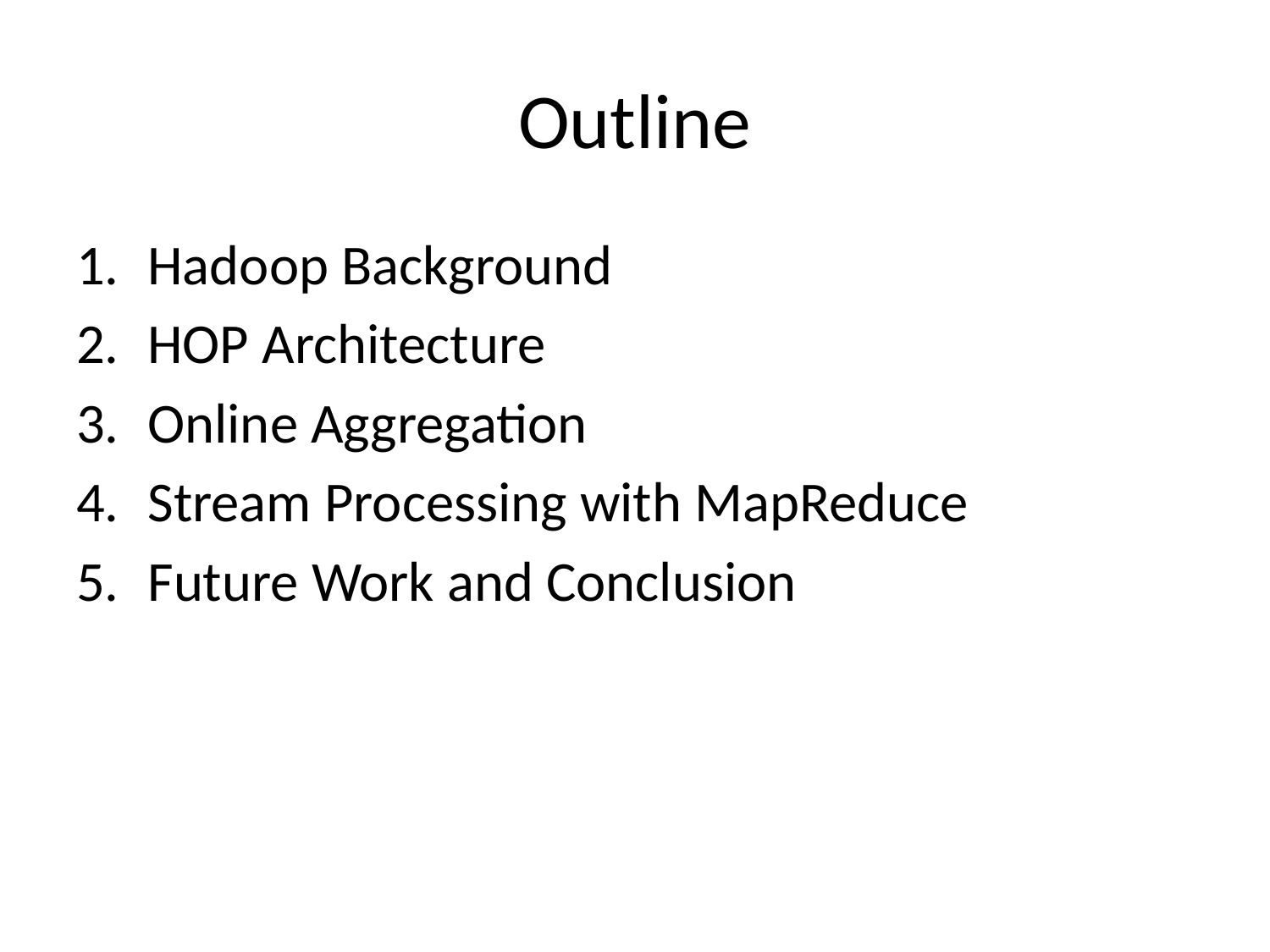

# Outline
Hadoop Background
HOP Architecture
Online Aggregation
Stream Processing with MapReduce
Future Work and Conclusion